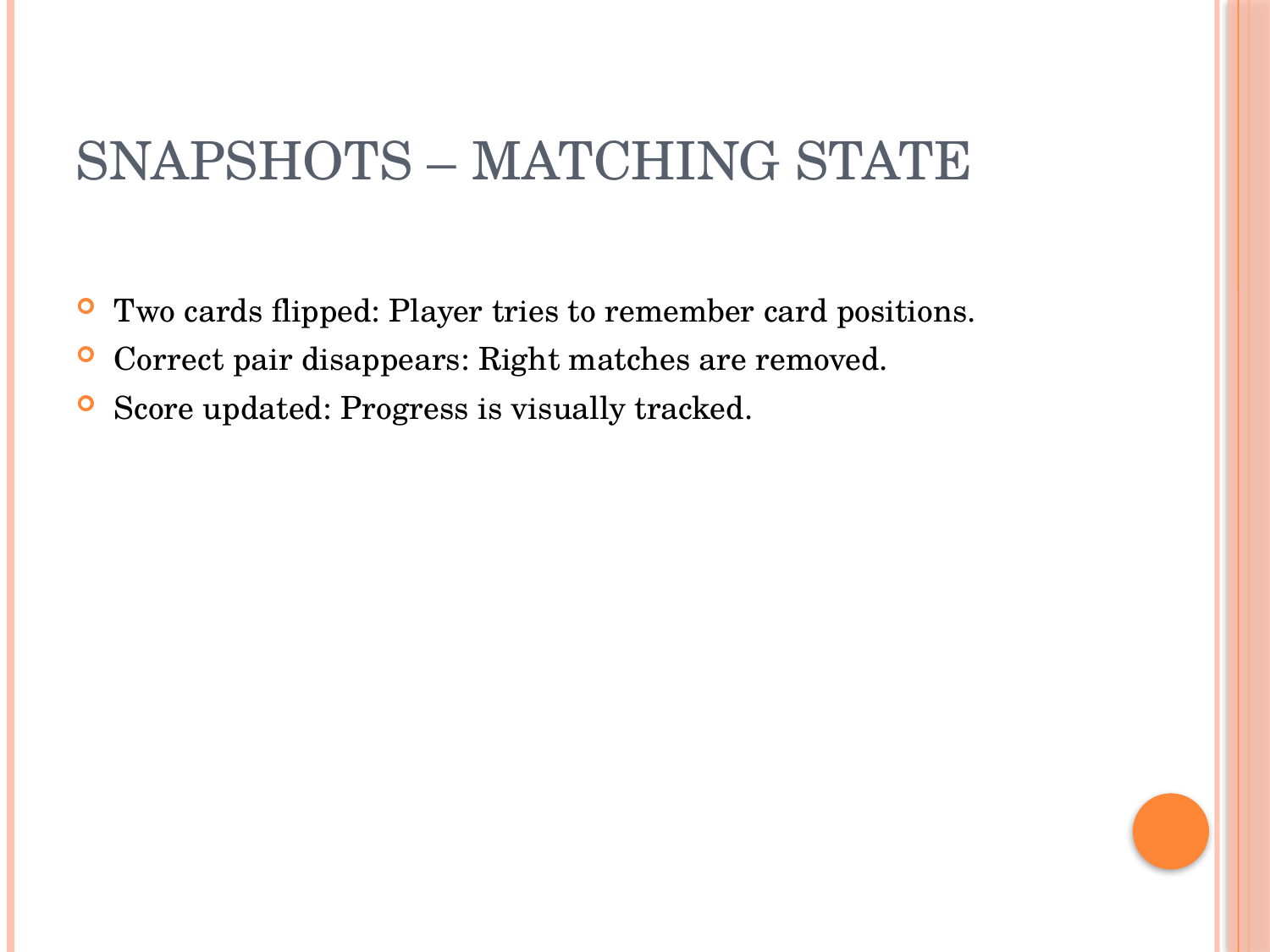

# Snapshots – Matching State

Two cards flipped: Player tries to remember card positions.
Correct pair disappears: Right matches are removed.
Score updated: Progress is visually tracked.